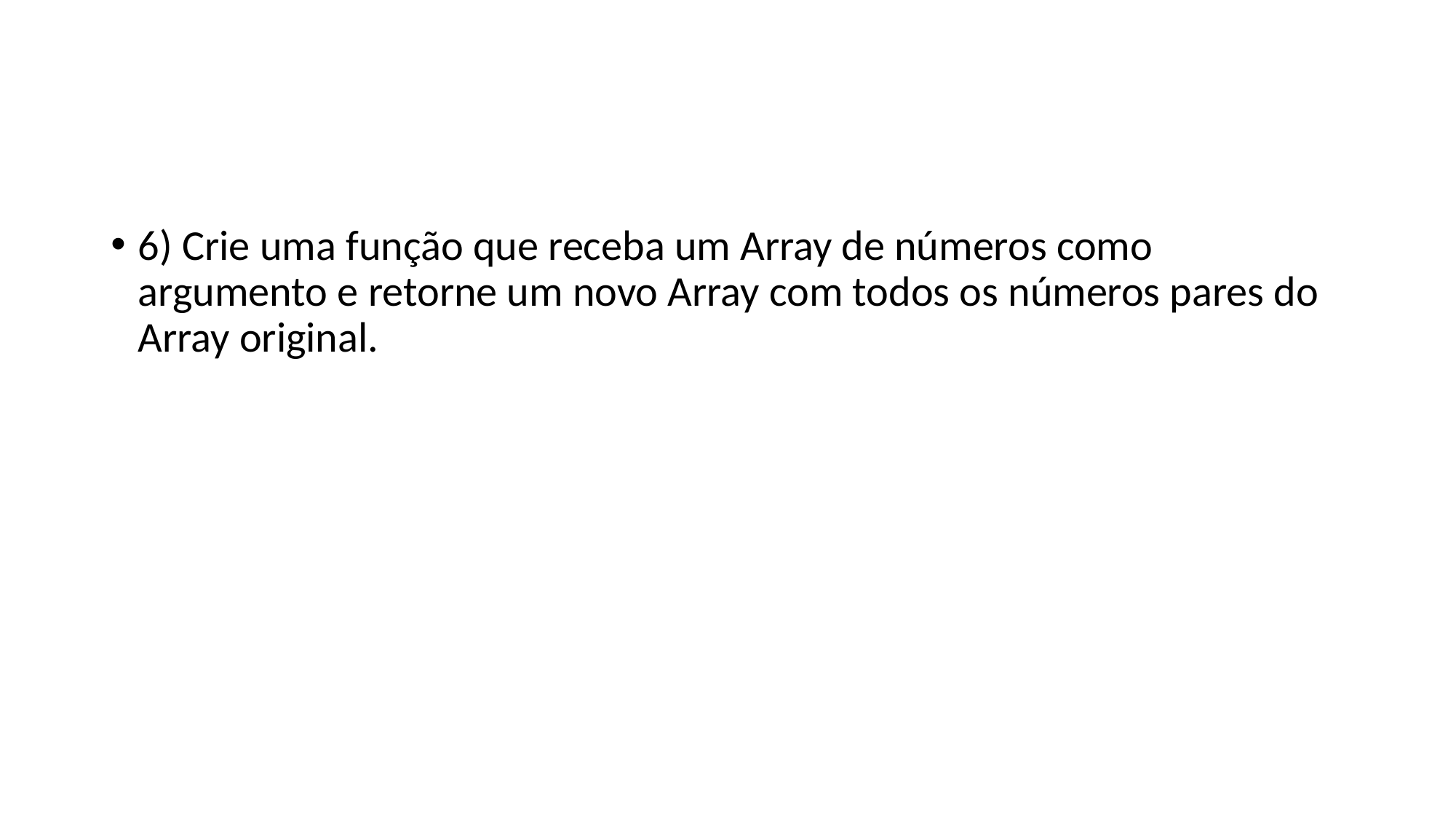

#
6) Crie uma função que receba um Array de números como argumento e retorne um novo Array com todos os números pares do Array original.